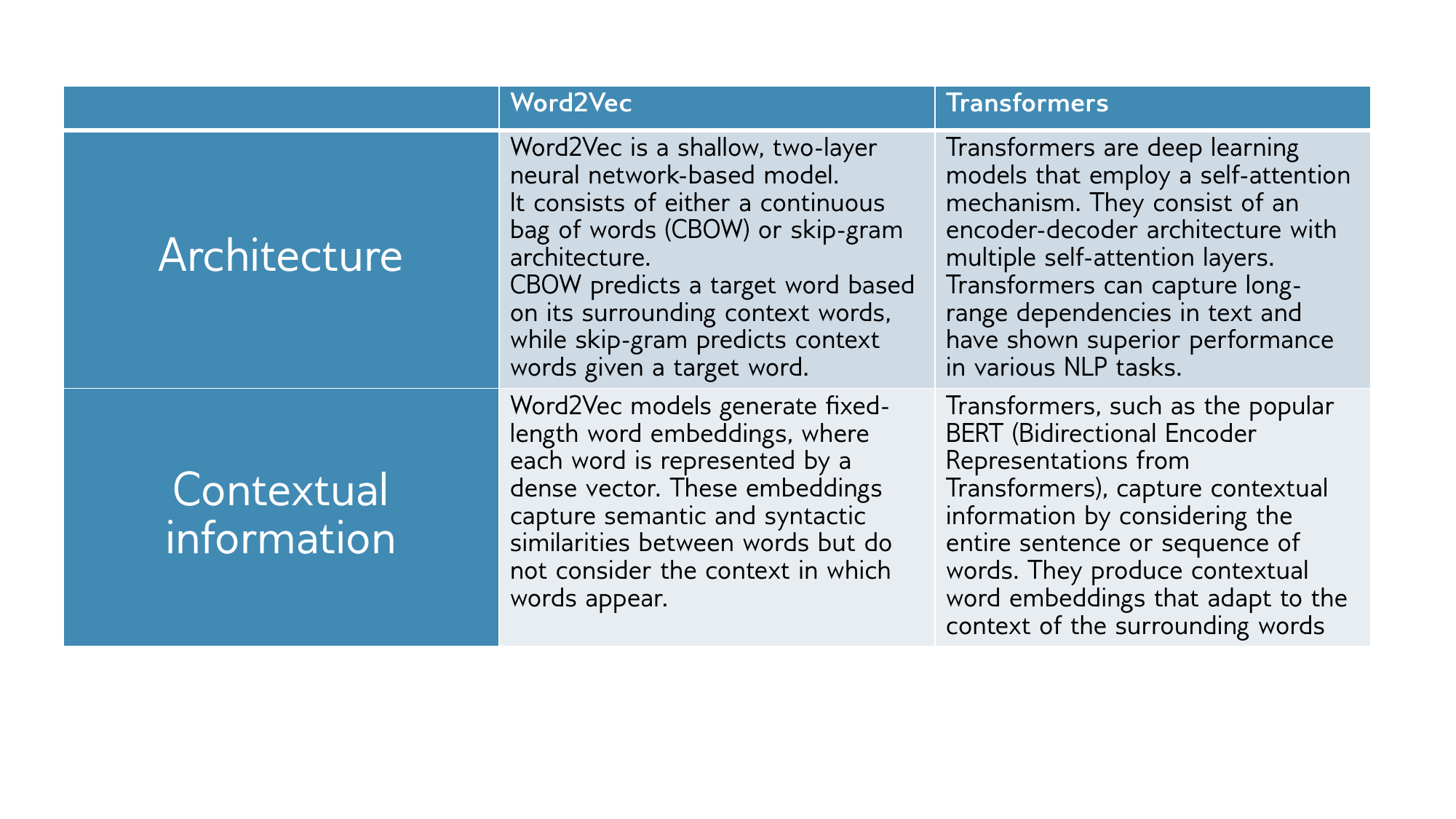

|  | Word2Vec | Transformers |
| --- | --- | --- |
| Architecture | Word2Vec is a shallow, two-layer neural network-based model. It consists of either a continuous bag of words (CBOW) or skip-gram architecture. CBOW predicts a target word based on its surrounding context words, while skip-gram predicts context words given a target word. | Transformers are deep learning models that employ a self-attention mechanism. They consist of an encoder-decoder architecture with multiple self-attention layers. Transformers can capture long-range dependencies in text and have shown superior performance in various NLP tasks. |
| Contextual information | Word2Vec models generate fixed-length word embeddings, where each word is represented by a dense vector. These embeddings capture semantic and syntactic similarities between words but do not consider the context in which words appear. | Transformers, such as the popular BERT (Bidirectional Encoder Representations from Transformers), capture contextual information by considering the entire sentence or sequence of words. They produce contextual word embeddings that adapt to the context of the surrounding words |